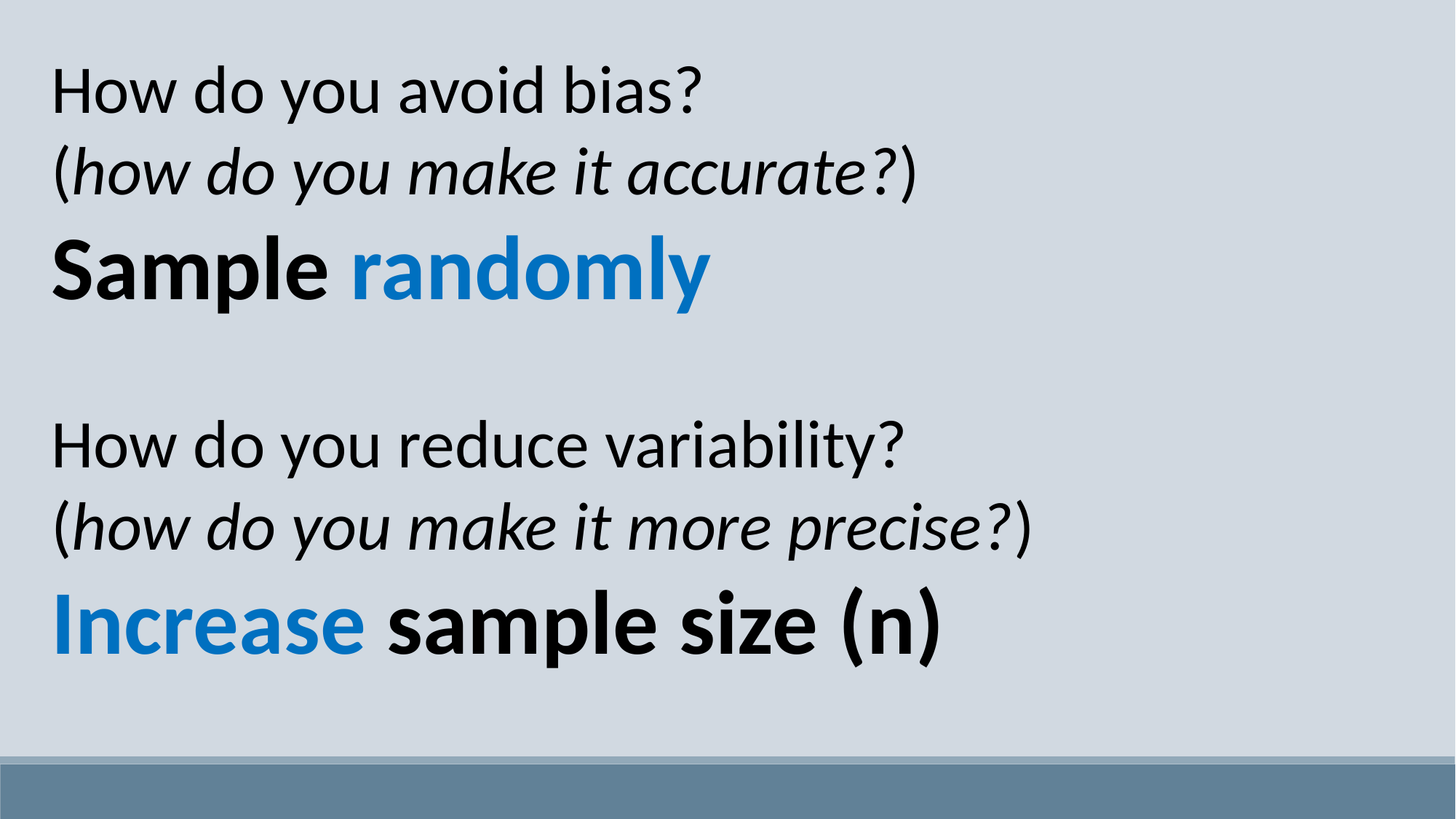

How do you avoid bias?
(how do you make it accurate?)
Sample randomly

How do you reduce variability? (how do you make it more precise?)
Increase sample size (n)